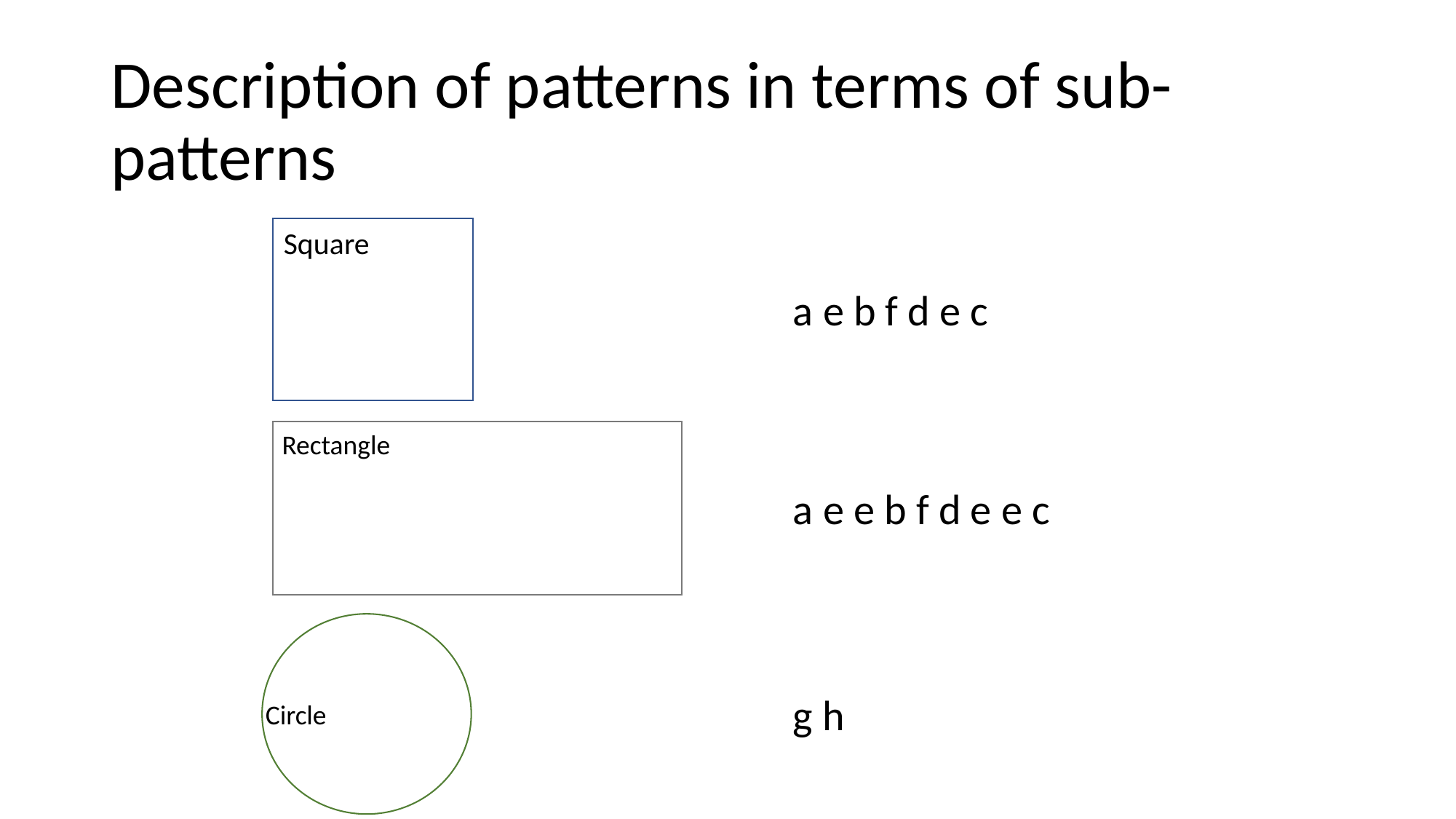

# Description of patterns in terms of sub-patterns

Square
a e b f d e c
Rectangle

a e e b f d e e c

g h
Circle